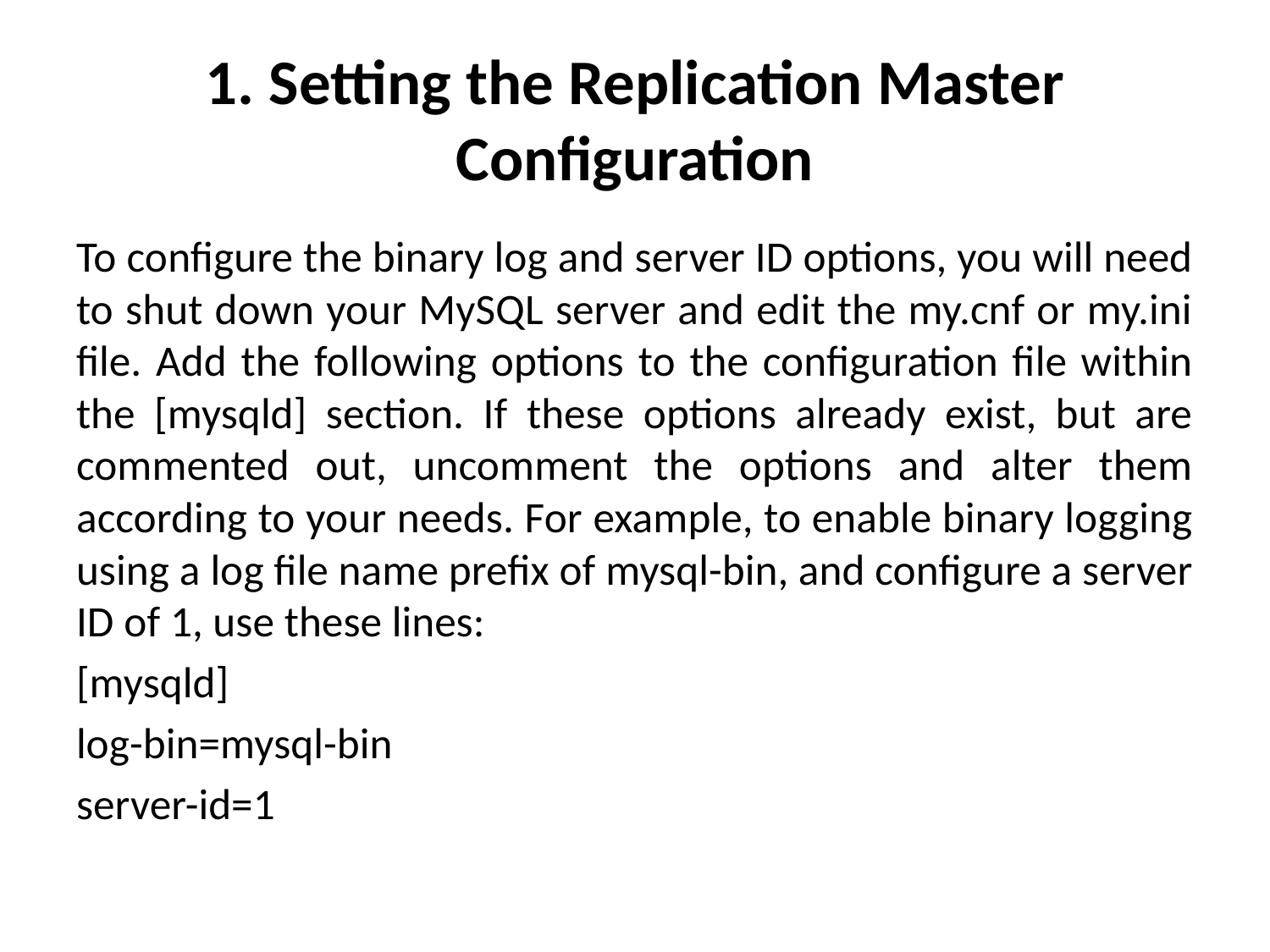

# 1. Setting the Replication Master Configuration
To configure the binary log and server ID options, you will need to shut down your MySQL server and edit the my.cnf or my.ini file. Add the following options to the configuration file within the [mysqld] section. If these options already exist, but are commented out, uncomment the options and alter them according to your needs. For example, to enable binary logging using a log file name prefix of mysql-bin, and configure a server ID of 1, use these lines:
[mysqld]
log-bin=mysql-bin
server-id=1